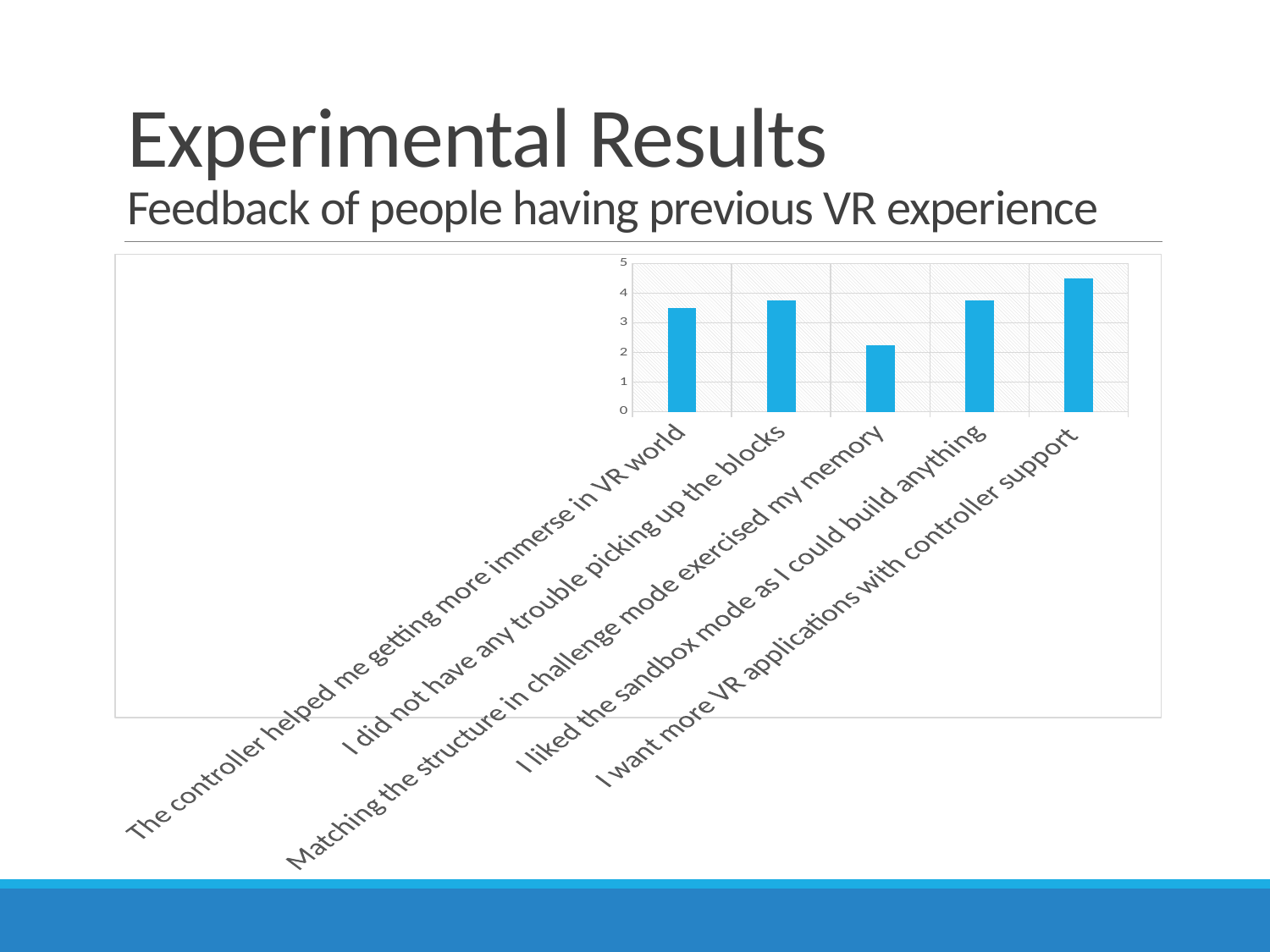

# Experimental Results Feedback of people having previous VR experience

### Chart

| Category | Series 1 |
|---|---|
| The controller helped me getting more immerse in VR world | 3.5 |
| I did not have any trouble picking up the blocks | 3.75 |
| Matching the structure in challenge mode exercised my memory | 2.25 |
| I liked the sandbox mode as I could build anything | 3.75 |
| I want more VR applications with controller support  | 4.5 |